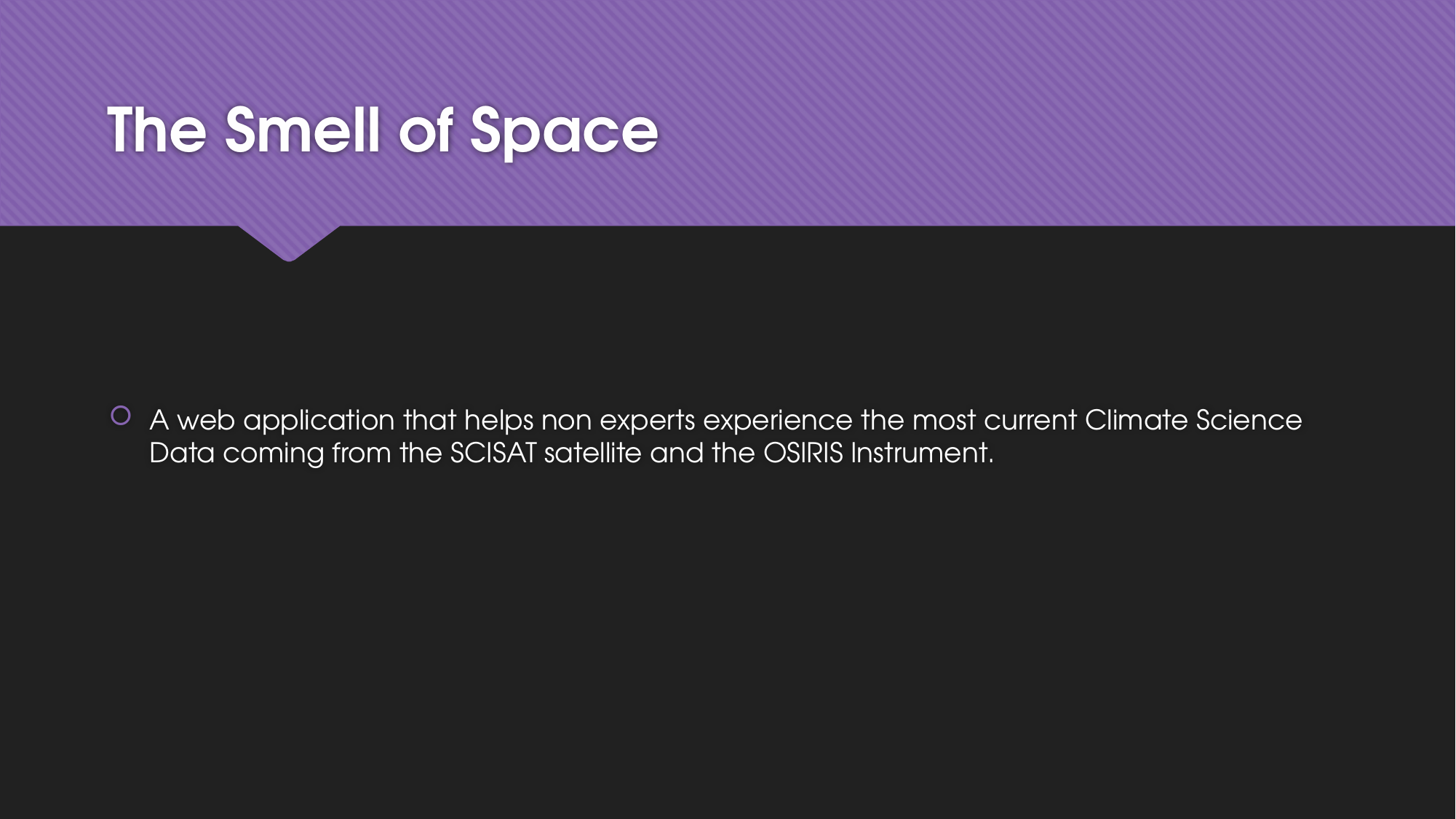

# The Smell of Space
A web application that helps non experts experience the most current Climate Science Data coming from the SCISAT satellite and the OSIRIS Instrument.